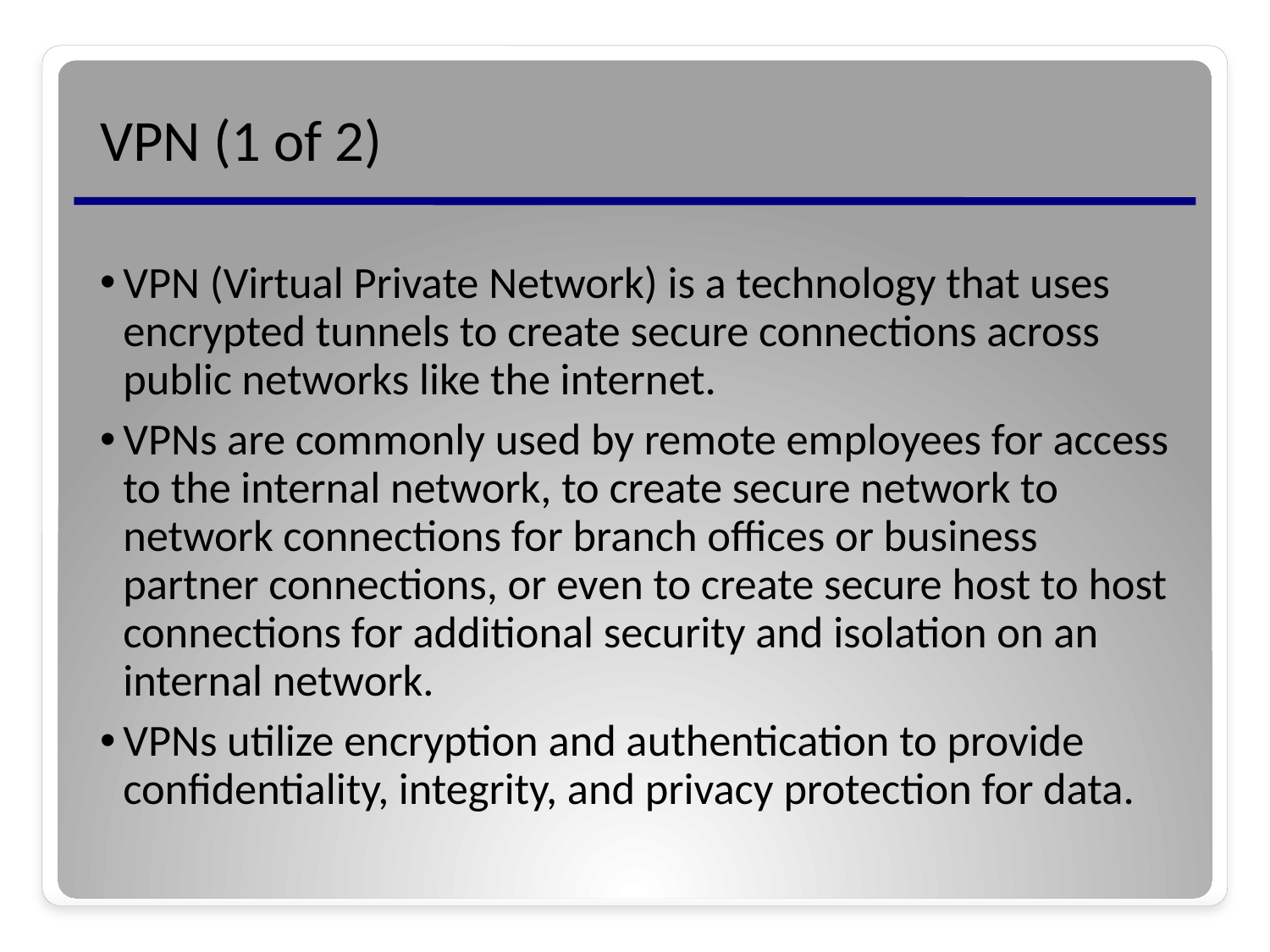

# VPN (1 of 2)
VPN (Virtual Private Network) is a technology that uses encrypted tunnels to create secure connections across public networks like the internet.
VPNs are commonly used by remote employees for access to the internal network, to create secure network to network connections for branch offices or business partner connections, or even to create secure host to host connections for additional security and isolation on an internal network.
VPNs utilize encryption and authentication to provide confidentiality, integrity, and privacy protection for data.